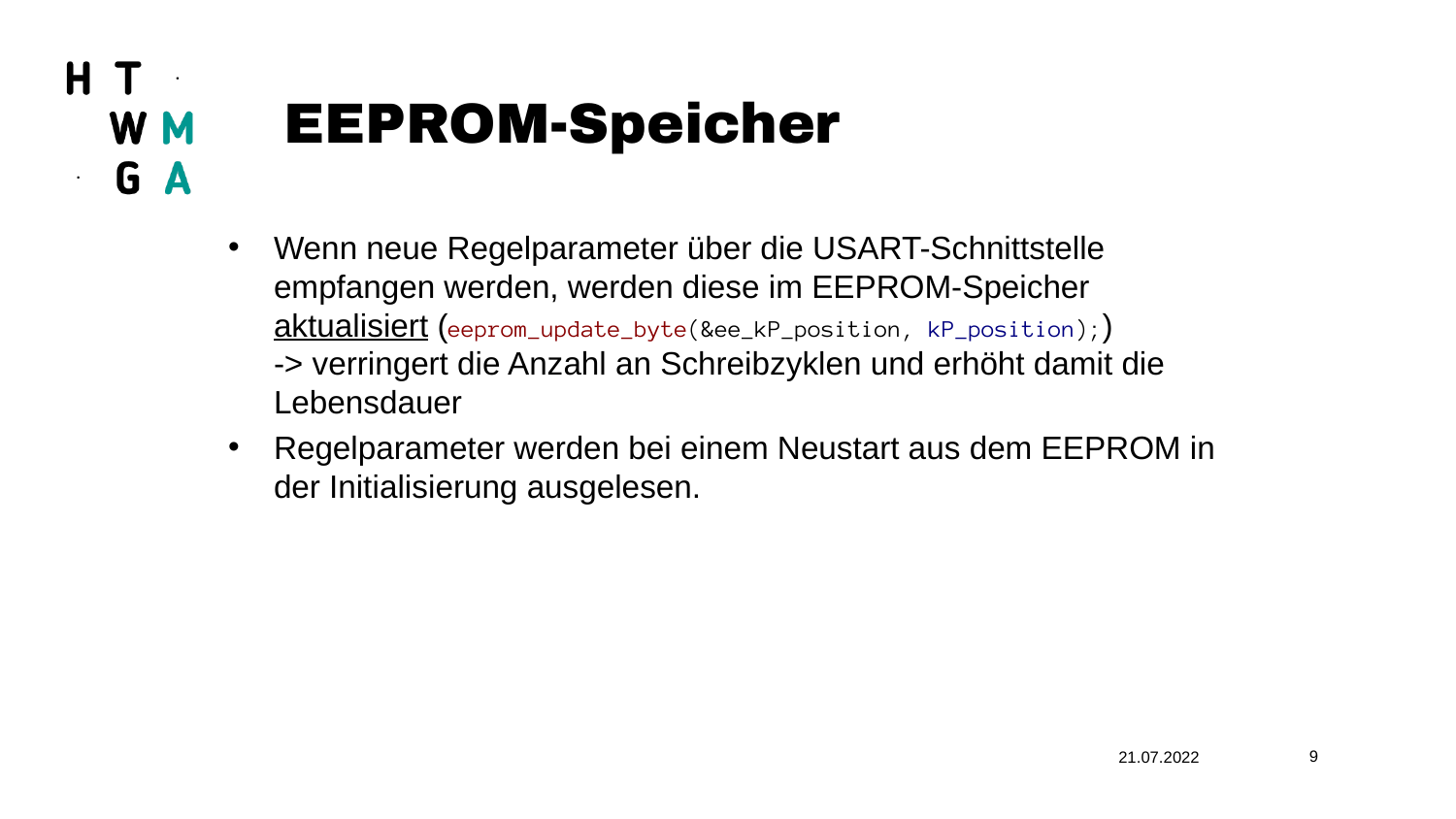

EEPROM-Speicher
Wenn neue Regelparameter über die USART-Schnittstelle empfangen werden, werden diese im EEPROM-Speicher aktualisiert (eeprom_update_byte(&ee_kP_position, kP_position);)
-> verringert die Anzahl an Schreibzyklen und erhöht damit die Lebensdauer
Regelparameter werden bei einem Neustart aus dem EEPROM in der Initialisierung ausgelesen.